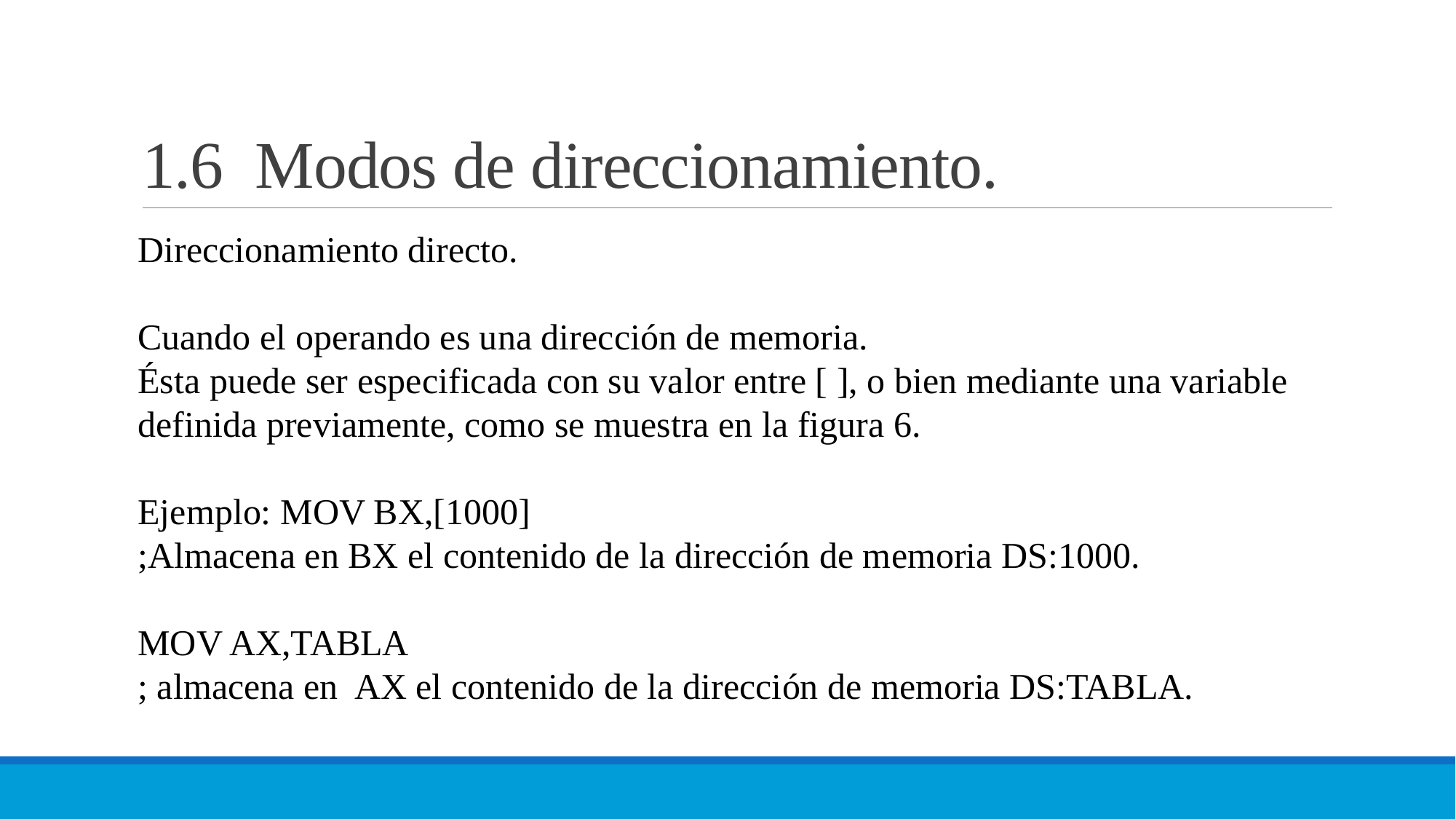

# 1.6  Modos de direccionamiento.
Direccionamiento directo.

Cuando el operando es una dirección de memoria.
Ésta puede ser especificada con su valor entre [ ], o bien mediante una variable definida previamente, como se muestra en la figura 6.

Ejemplo: MOV BX,[1000]
;Almacena en BX el contenido de la dirección de memoria DS:1000.

MOV AX,TABLA
; almacena en  AX el contenido de la dirección de memoria DS:TABLA.